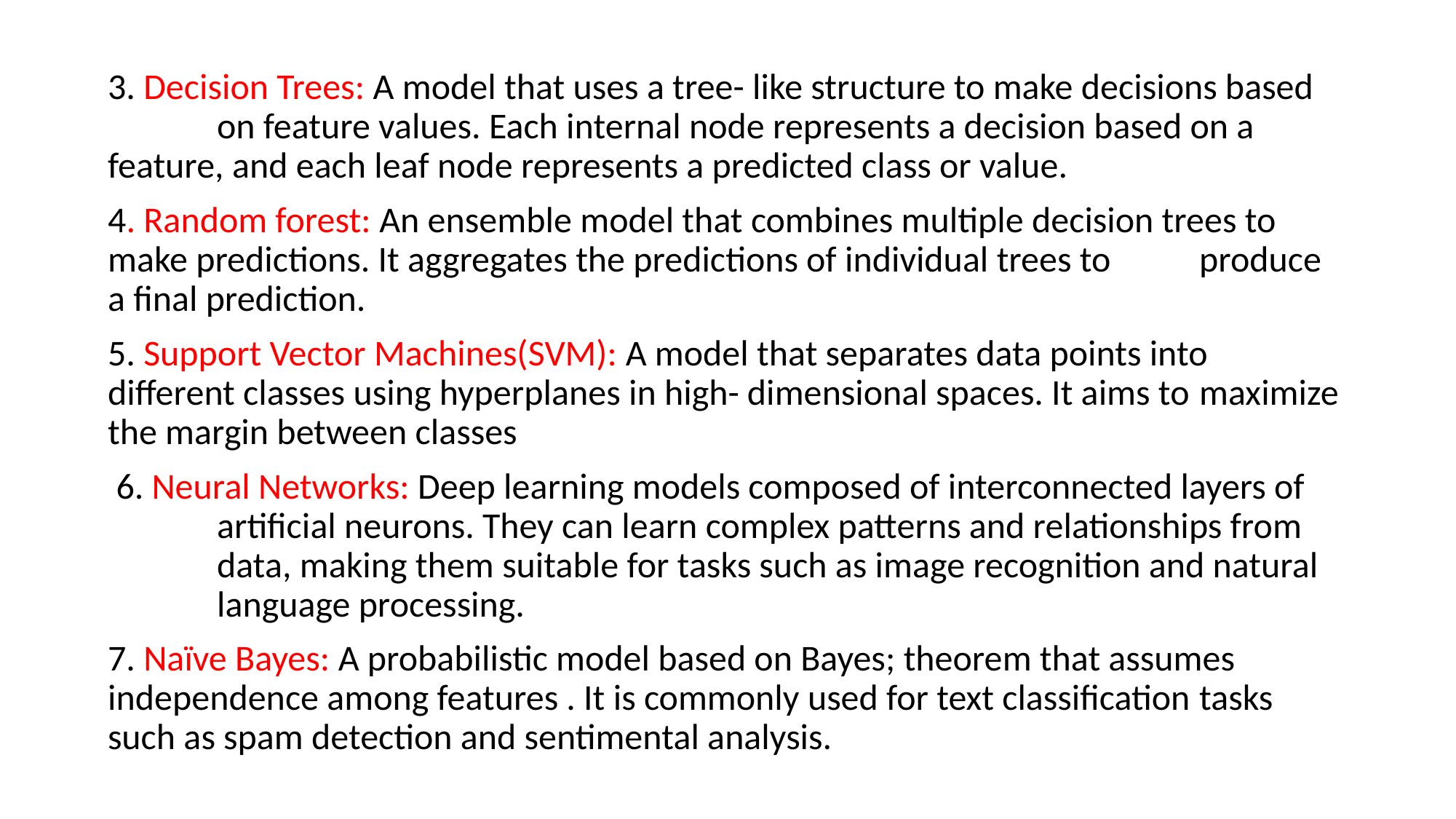

3. Decision Trees: A model that uses a tree- like structure to make decisions based 	on feature values. Each internal node represents a decision based on a 	feature, and each leaf node represents a predicted class or value.
4. Random forest: An ensemble model that combines multiple decision trees to 	make predictions. It aggregates the predictions of individual trees to 	produce a final prediction.
5. Support Vector Machines(SVM): A model that separates data points into 	different classes using hyperplanes in high- dimensional spaces. It aims to 	maximize the margin between classes
 6. Neural Networks: Deep learning models composed of interconnected layers of 	artificial neurons. They can learn complex patterns and relationships from 	data, making them suitable for tasks such as image recognition and natural 	language processing.
7. Naïve Bayes: A probabilistic model based on Bayes; theorem that assumes 	independence among features . It is commonly used for text classification 	tasks such as spam detection and sentimental analysis.